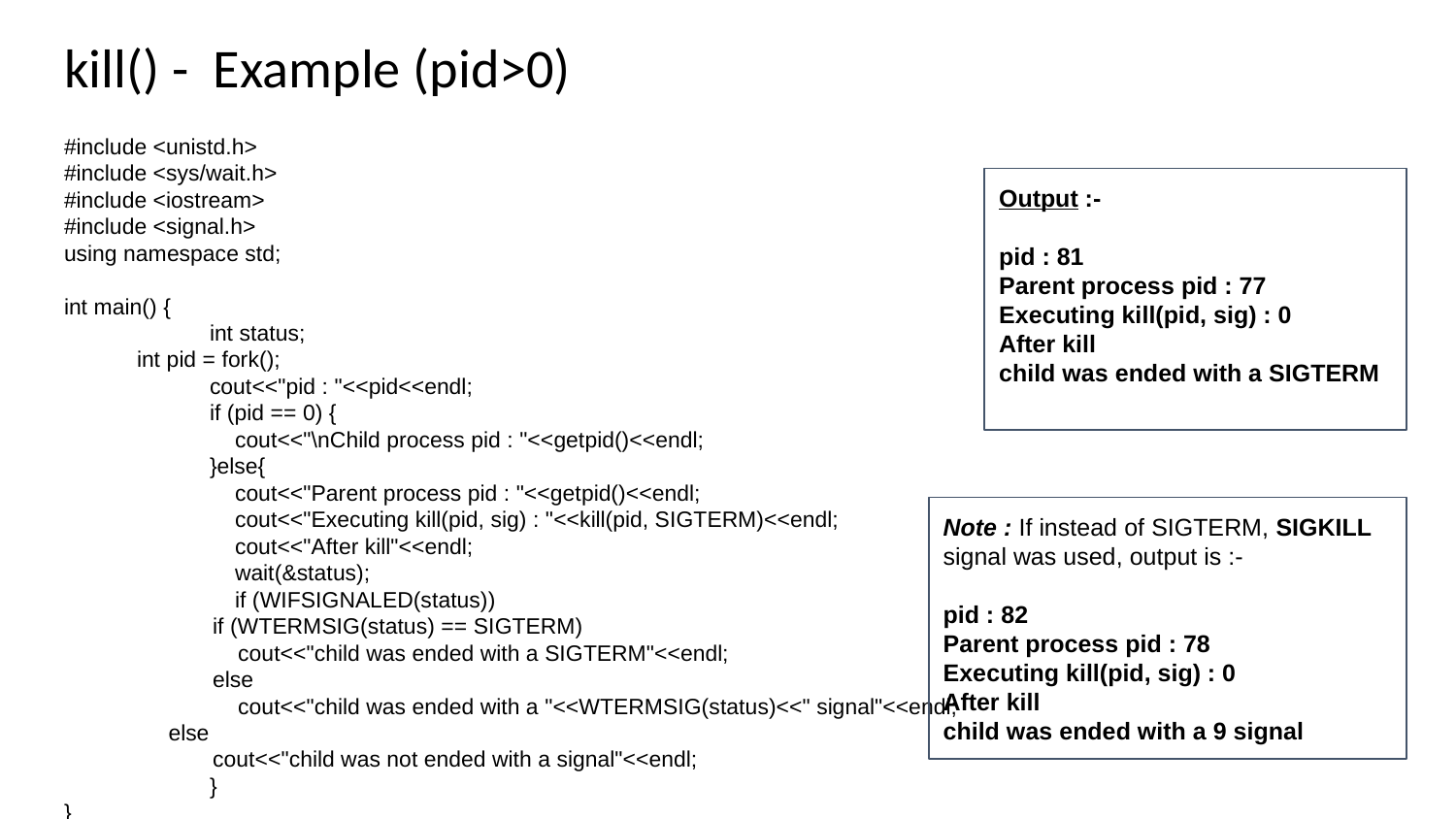

# kill() -  Example (pid>0)
#include <unistd.h>
#include <sys/wait.h>
#include <iostream>
#include <signal.h>
using namespace std;

int main() {
	int status;
int pid = fork();
	cout<<"pid : "<<pid<<endl;
	if (pid == 0) {
	    cout<<"\nChild process pid : "<<getpid()<<endl;
	}else{
	    cout<<"Parent process pid : "<<getpid()<<endl;
	    cout<<"Executing kill(pid, sig) : "<<kill(pid, SIGTERM)<<endl;
	    cout<<"After kill"<<endl;
	    wait(&status);
	    if (WIFSIGNALED(status))
            if (WTERMSIG(status) == SIGTERM)
                cout<<"child was ended with a SIGTERM"<<endl;
            else
                cout<<"child was ended with a "<<WTERMSIG(status)<<" signal"<<endl;
     else
            cout<<"child was not ended with a signal"<<endl;
	}
}
Output :-

pid : 81
Parent process pid : 77
Executing kill(pid, sig) : 0
After kill
child was ended with a SIGTERM

Note : If instead of SIGTERM, SIGKILL signal was used, output is :-

pid : 82
Parent process pid : 78
Executing kill(pid, sig) : 0
After kill
child was ended with a 9 signal